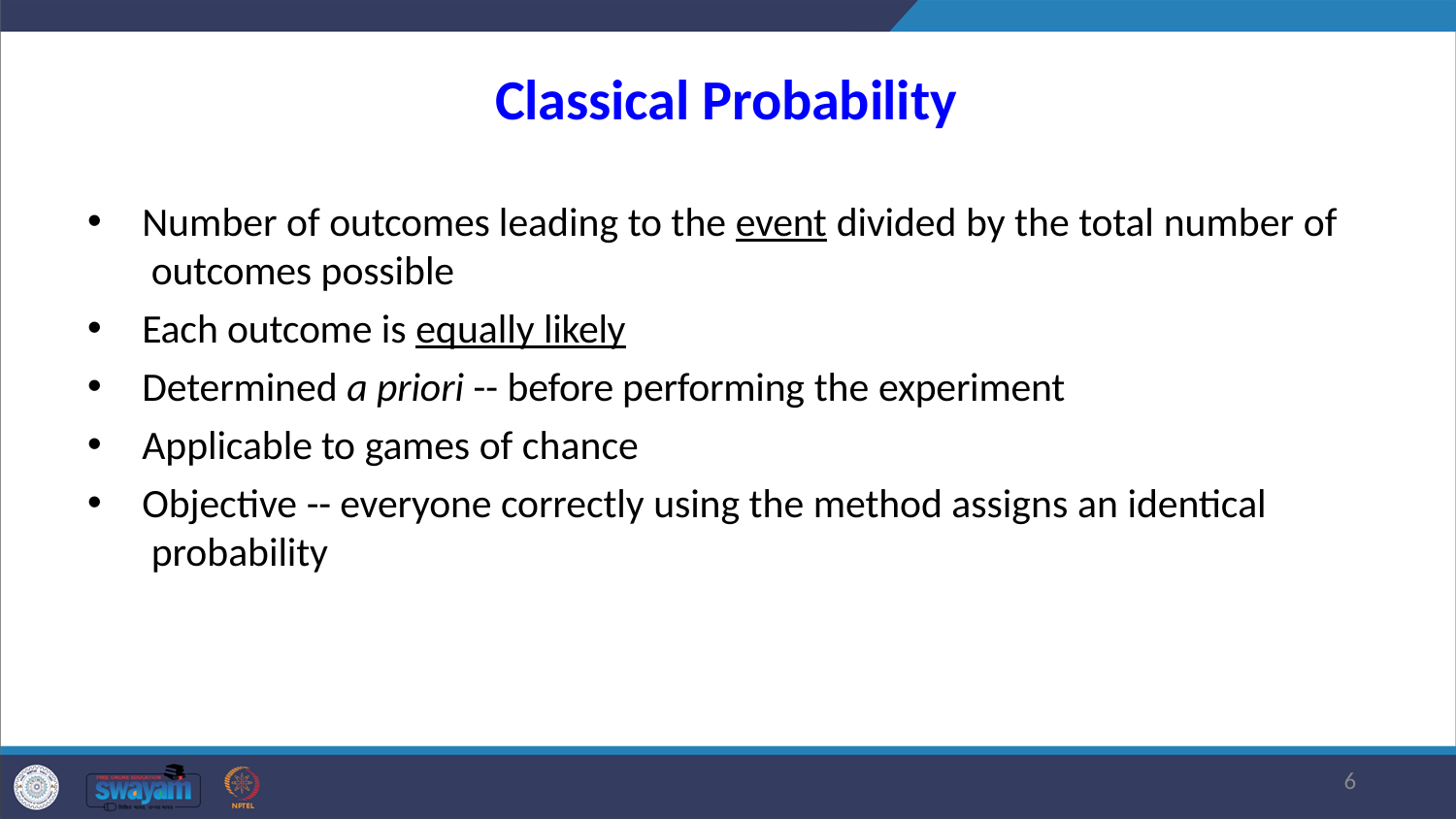

# Classical Probability
Number of outcomes leading to the event divided by the total number of  outcomes possible
Each outcome is equally likely
Determined a priori -- before performing the experiment
Applicable to games of chance
Objective -- everyone correctly using the method assigns an identical  probability
6